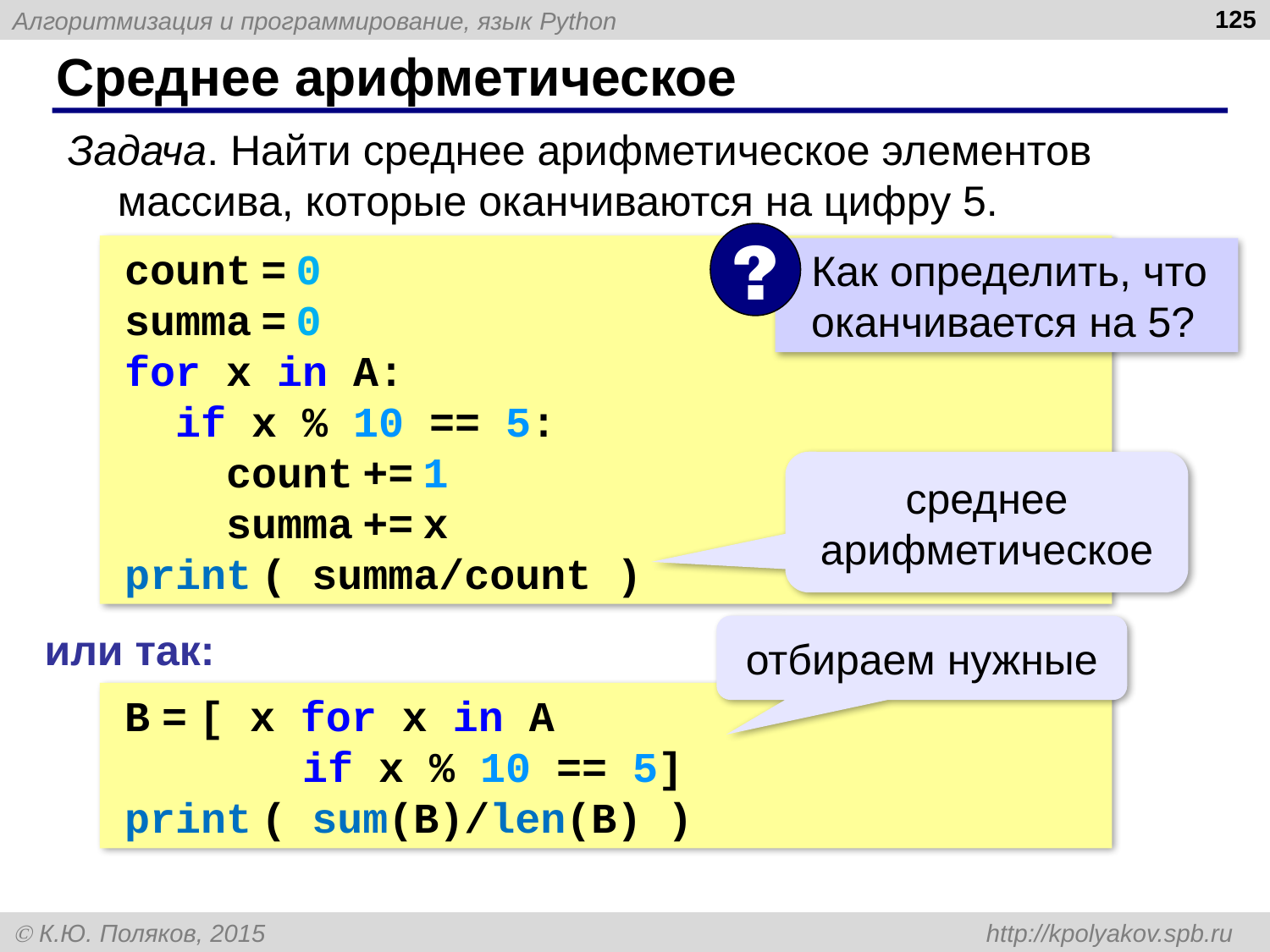

125
# Среднее арифметическое
Задача. Найти среднее арифметическое элементов массива, которые оканчиваются на цифру 5.
?
  Как определить, что
  оканчивается на 5?
count = 0
summa = 0
for x in A:
  if x % 10 == 5:
    count += 1
    summa += x
print ( summa/count )
среднее арифметическое
отбираем нужные
или так:
B = [ x for x in A ]
       if x % 10 == 5]
print ( sum(B)/len(B) )